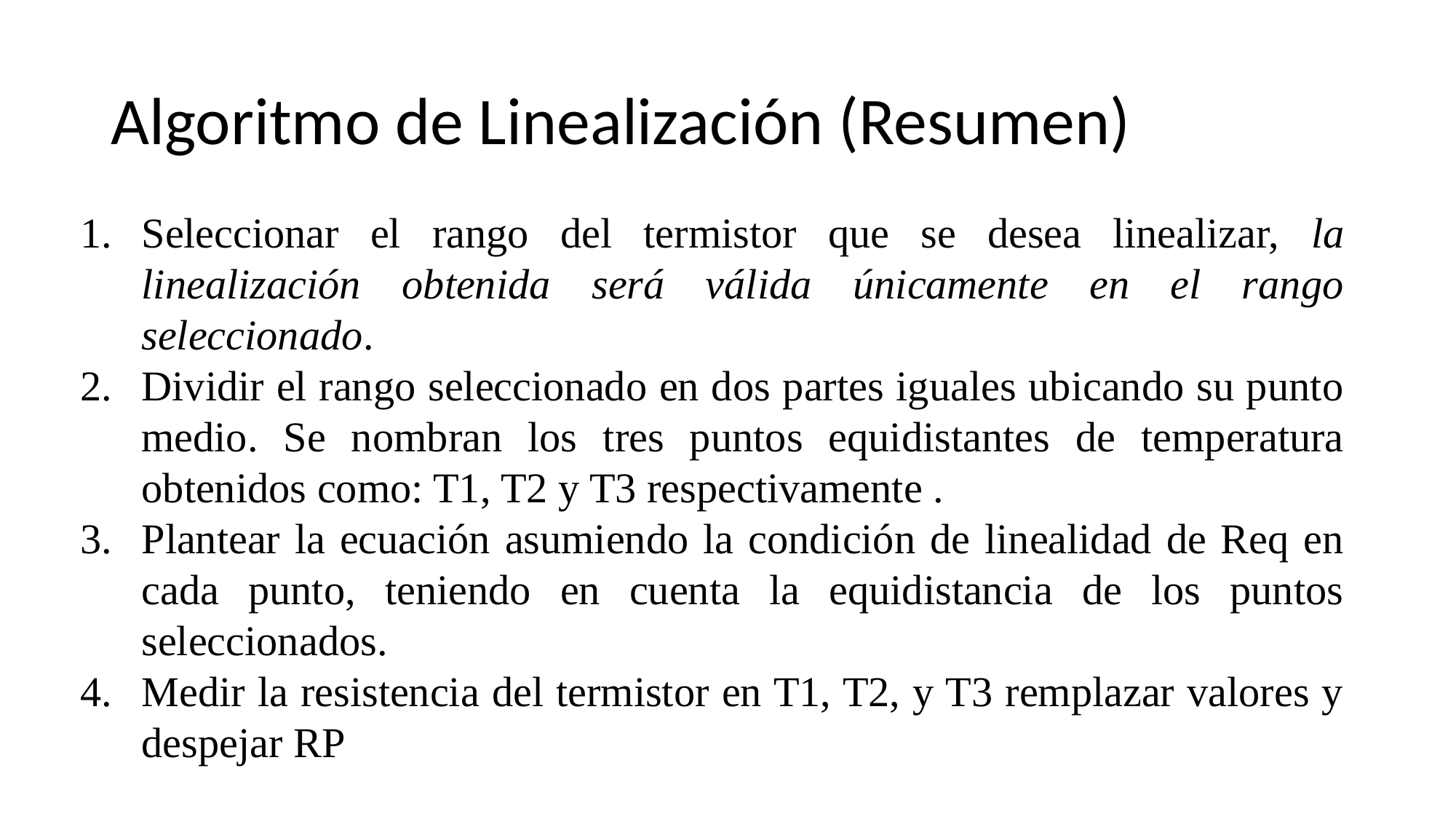

# Algoritmo de Linealización (Resumen)
Seleccionar el rango del termistor que se desea linealizar, la linealización obtenida será válida únicamente en el rango seleccionado.
Dividir el rango seleccionado en dos partes iguales ubicando su punto medio. Se nombran los tres puntos equidistantes de temperatura obtenidos como: T1, T2 y T3 respectivamente .
Plantear la ecuación asumiendo la condición de linealidad de Req en cada punto, teniendo en cuenta la equidistancia de los puntos seleccionados.
Medir la resistencia del termistor en T1, T2, y T3 remplazar valores y despejar RP